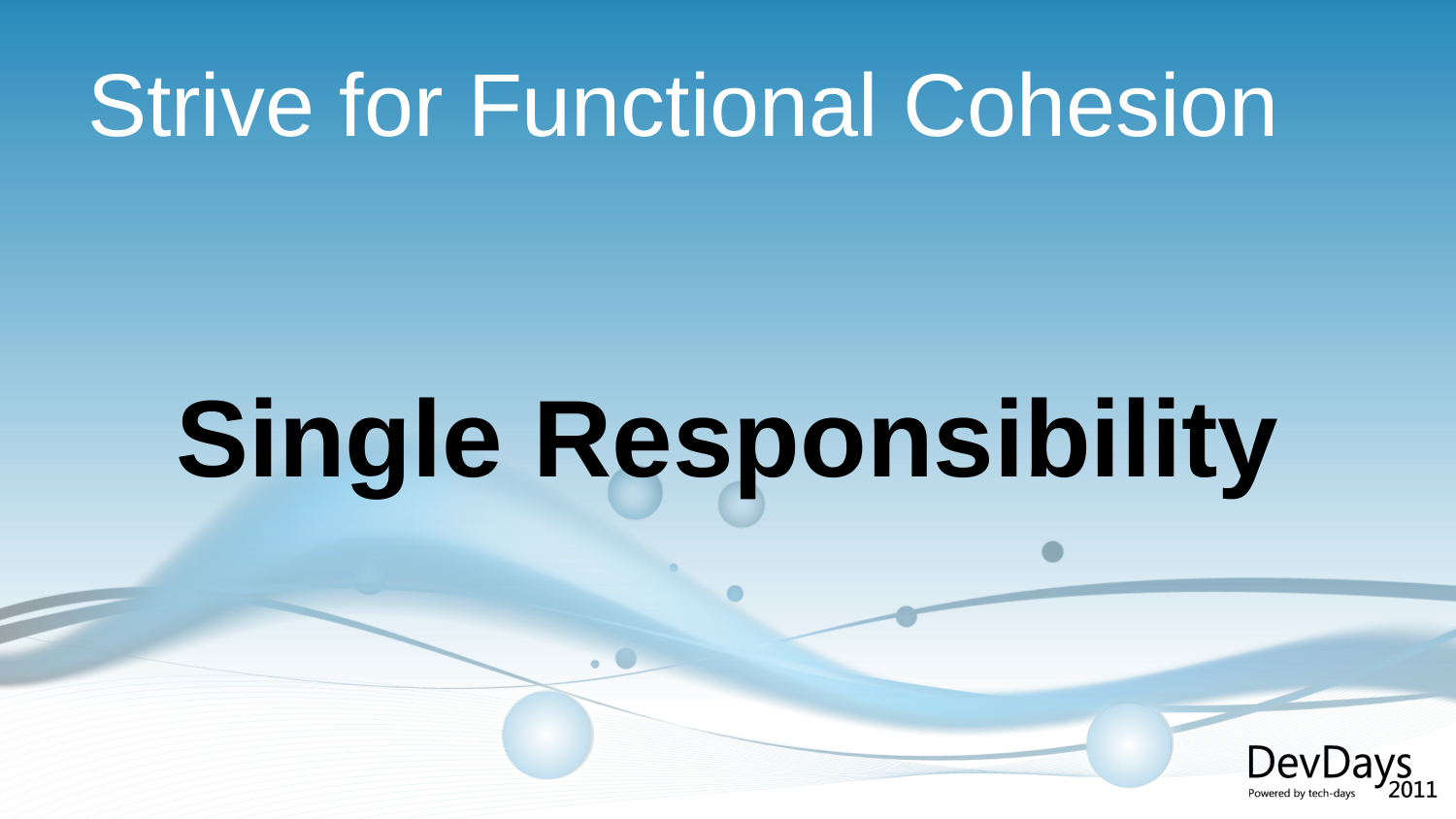

# Strive for Functional Cohesion
Single Responsibility